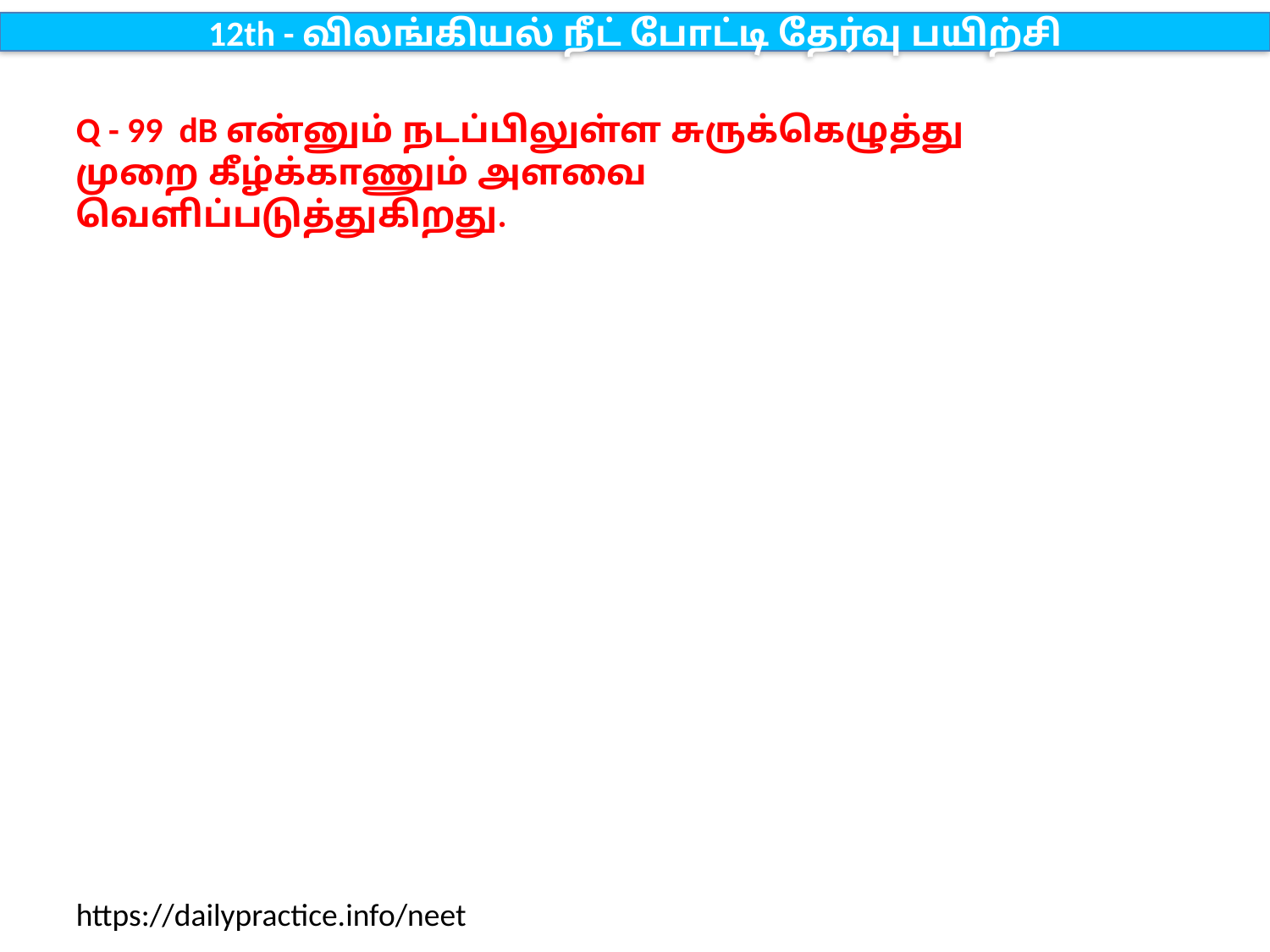

12th - விலங்கியல் நீட் போட்டி தேர்வு பயிற்சி

Q - 99  dB என்னும் நடப்பிலுள்ள சுருக்கெழுத்து முறை கீழ்க்காணும் அளவை வெளிப்படுத்துகிறது.

https://dailypractice.info/neet